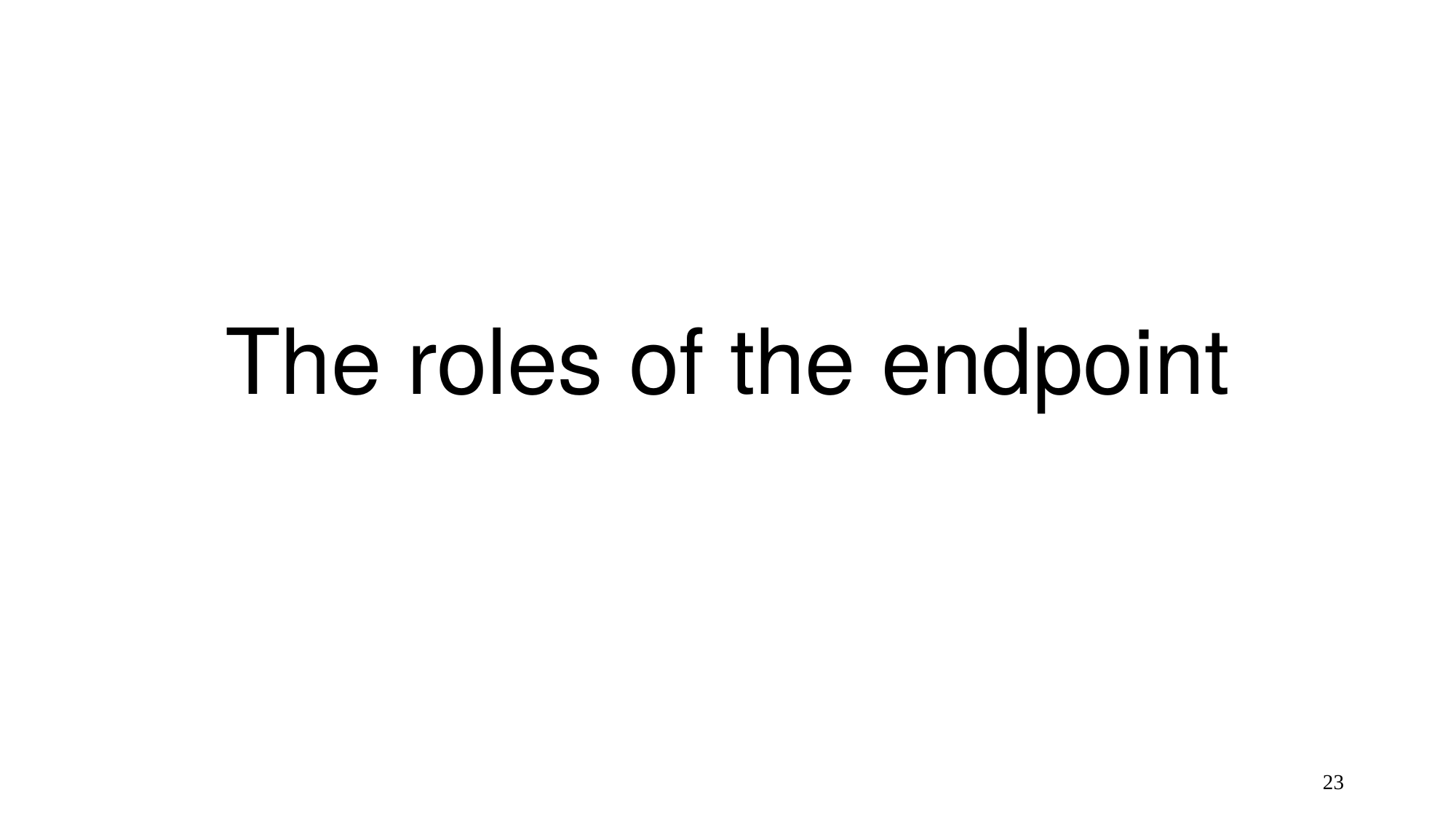

# The roles of the endpoint
23